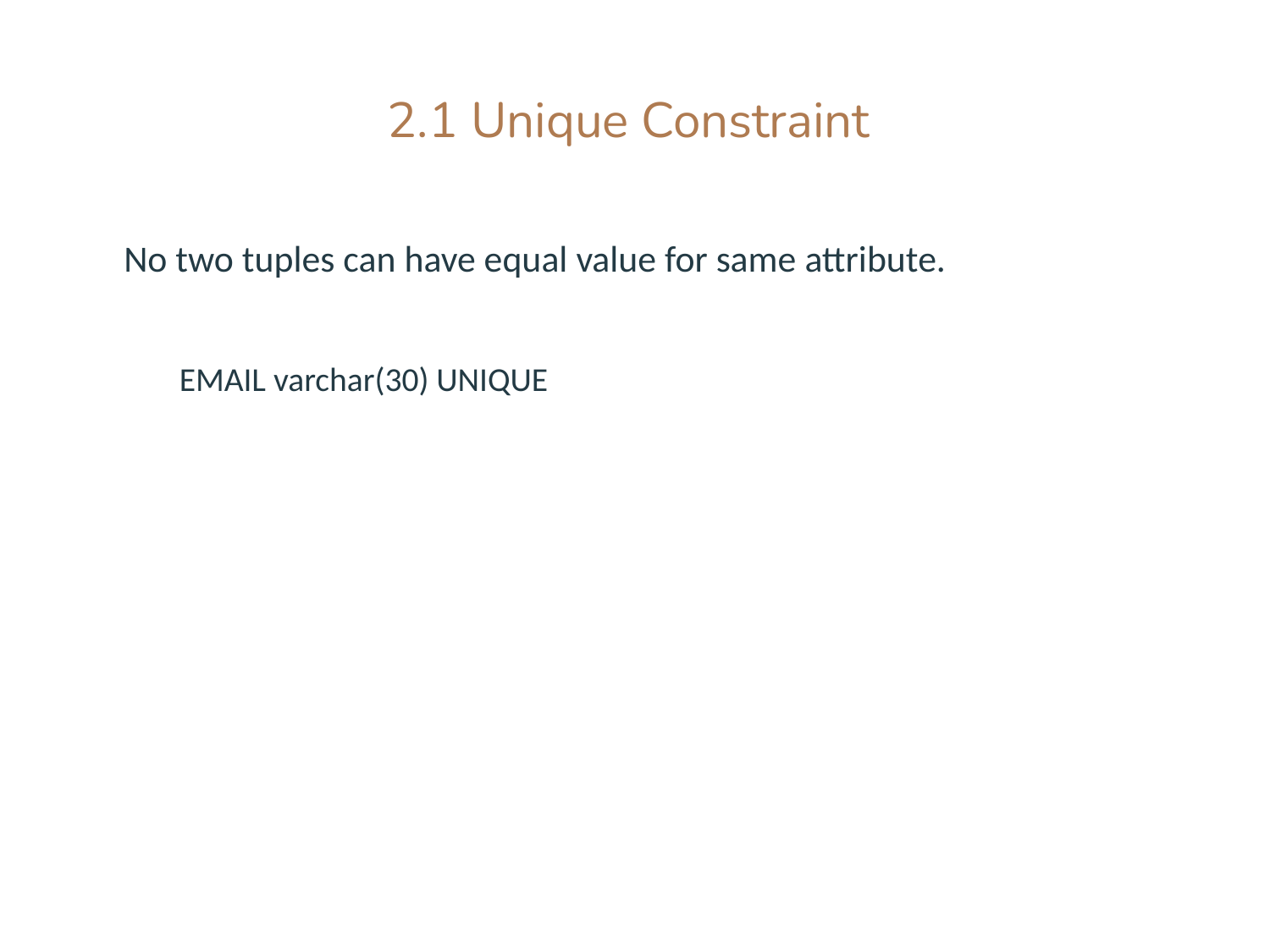

# 2.1 Unique Constraint
No two tuples can have equal value for same attribute.

EMAIL varchar(30) UNIQUE